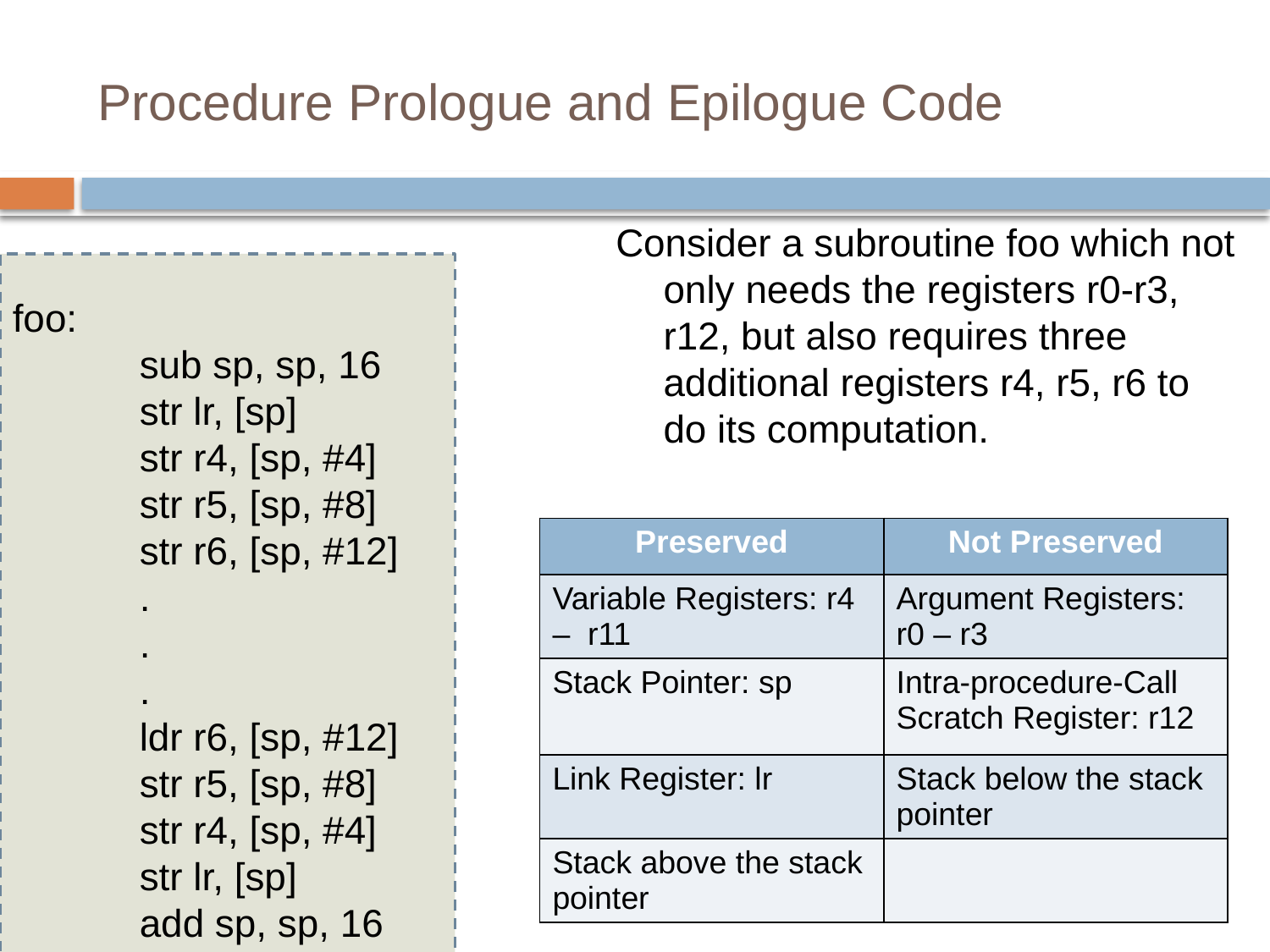

# Procedure Prologue and Epilogue Code
Consider a subroutine foo which not only needs the registers r0-r3, r12, but also requires three additional registers r4, r5, r6 to do its computation.

foo:
	sub sp, sp, 16
	str lr, [sp]
	str r4, [sp, #4]
	str r5, [sp, #8]
	str r6, [sp, #12]
	.
	.
	.
	ldr r6, [sp, #12]
	str r5, [sp, #8]
	str r4, [sp, #4]
	str lr, [sp]
	add sp, sp, 16
| Preserved | Not Preserved |
| --- | --- |
| Variable Registers: r4 – r11 | Argument Registers: r0 – r3 |
| Stack Pointer: sp | Intra-procedure-Call Scratch Register: r12 |
| Link Register: lr | Stack below the stack pointer |
| Stack above the stack pointer |  |